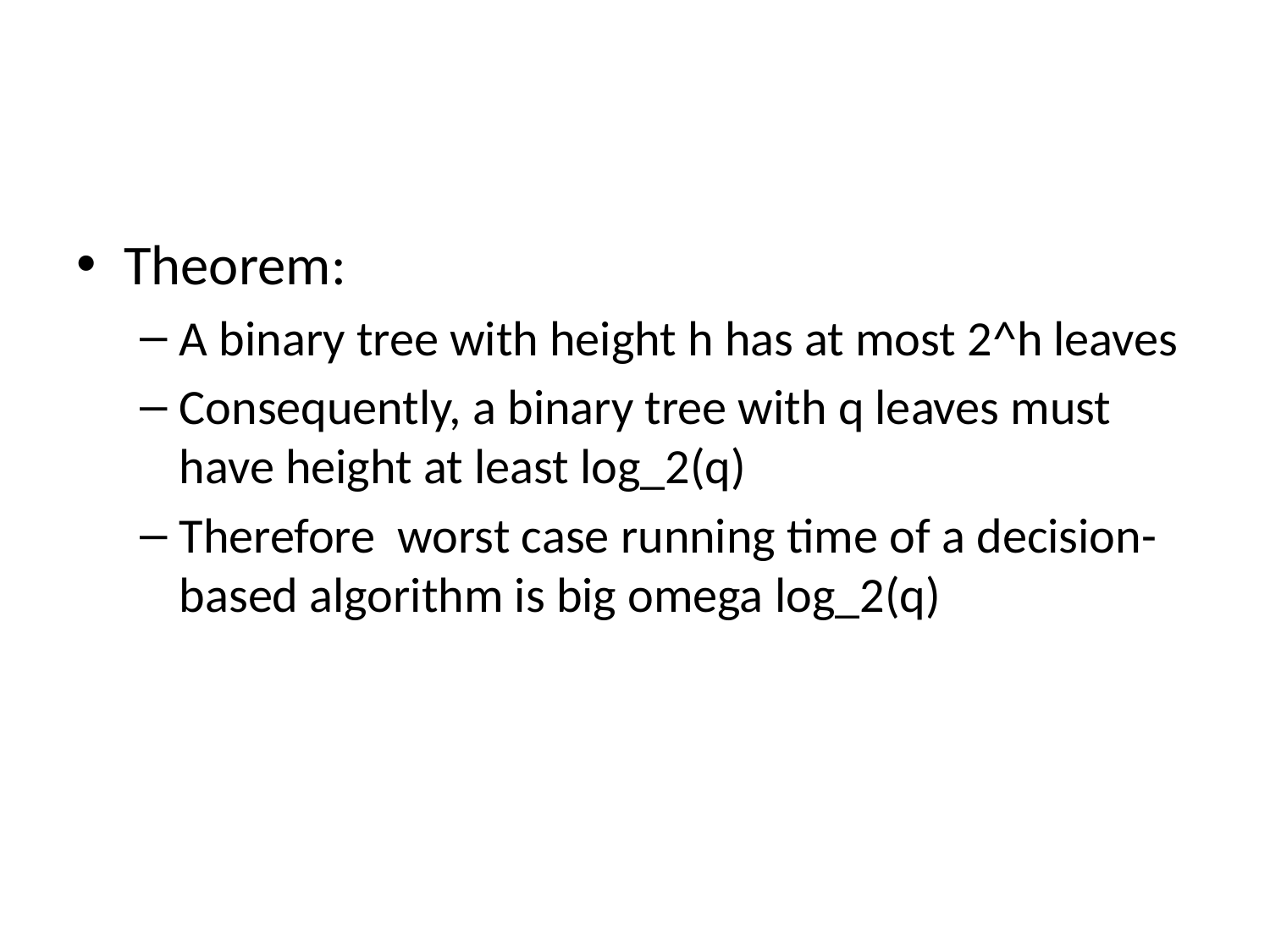

#
Theorem:
A binary tree with height h has at most 2^h leaves
Consequently, a binary tree with q leaves must have height at least log_2(q)
Therefore  worst case running time of a decision-based algorithm is big omega log_2(q)